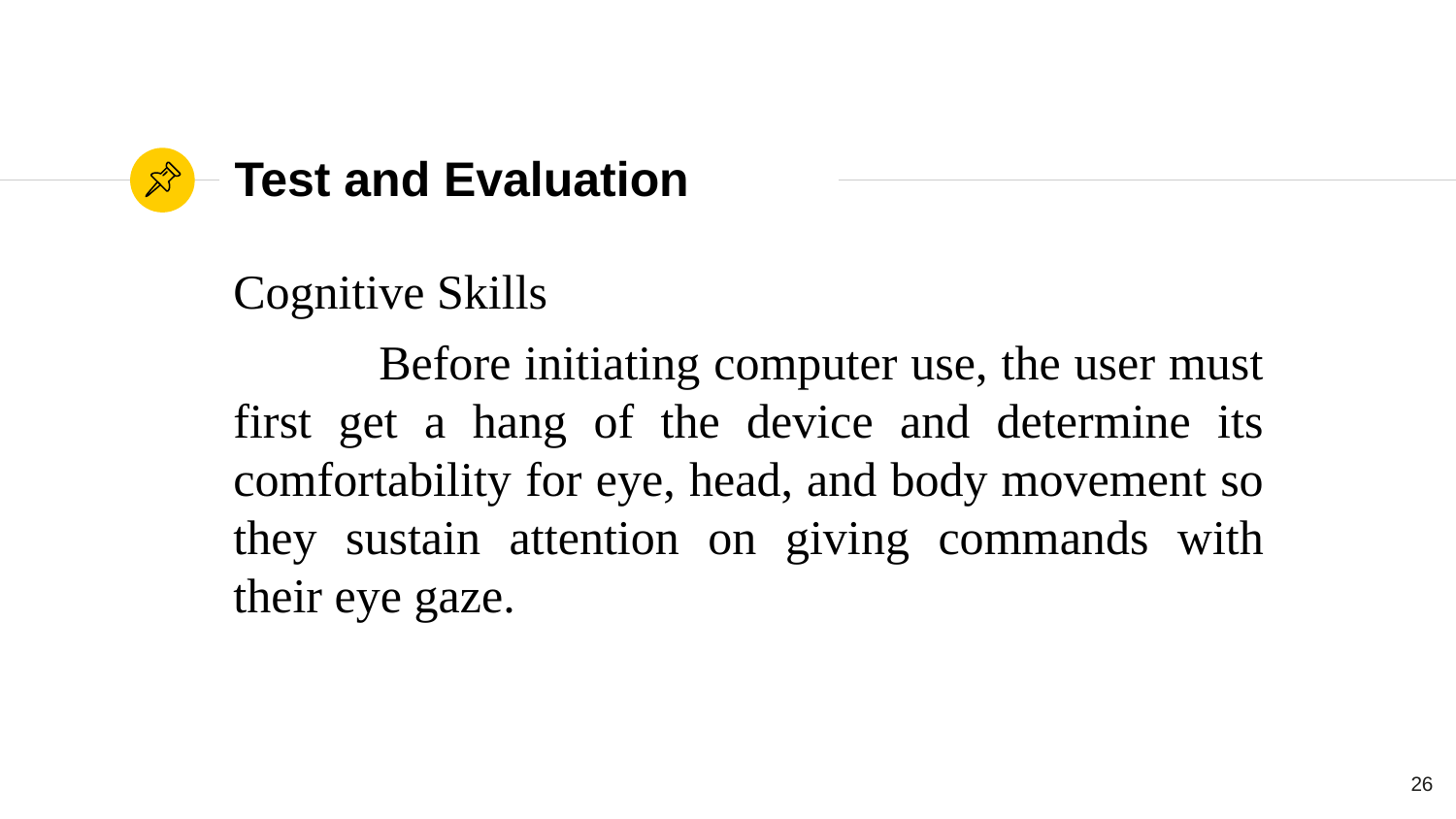

# Test and Evaluation

Cognitive Skills
	Before initiating computer use, the user must first get a hang of the device and determine its comfortability for eye, head, and body movement so they sustain attention on giving commands with their eye gaze.
26